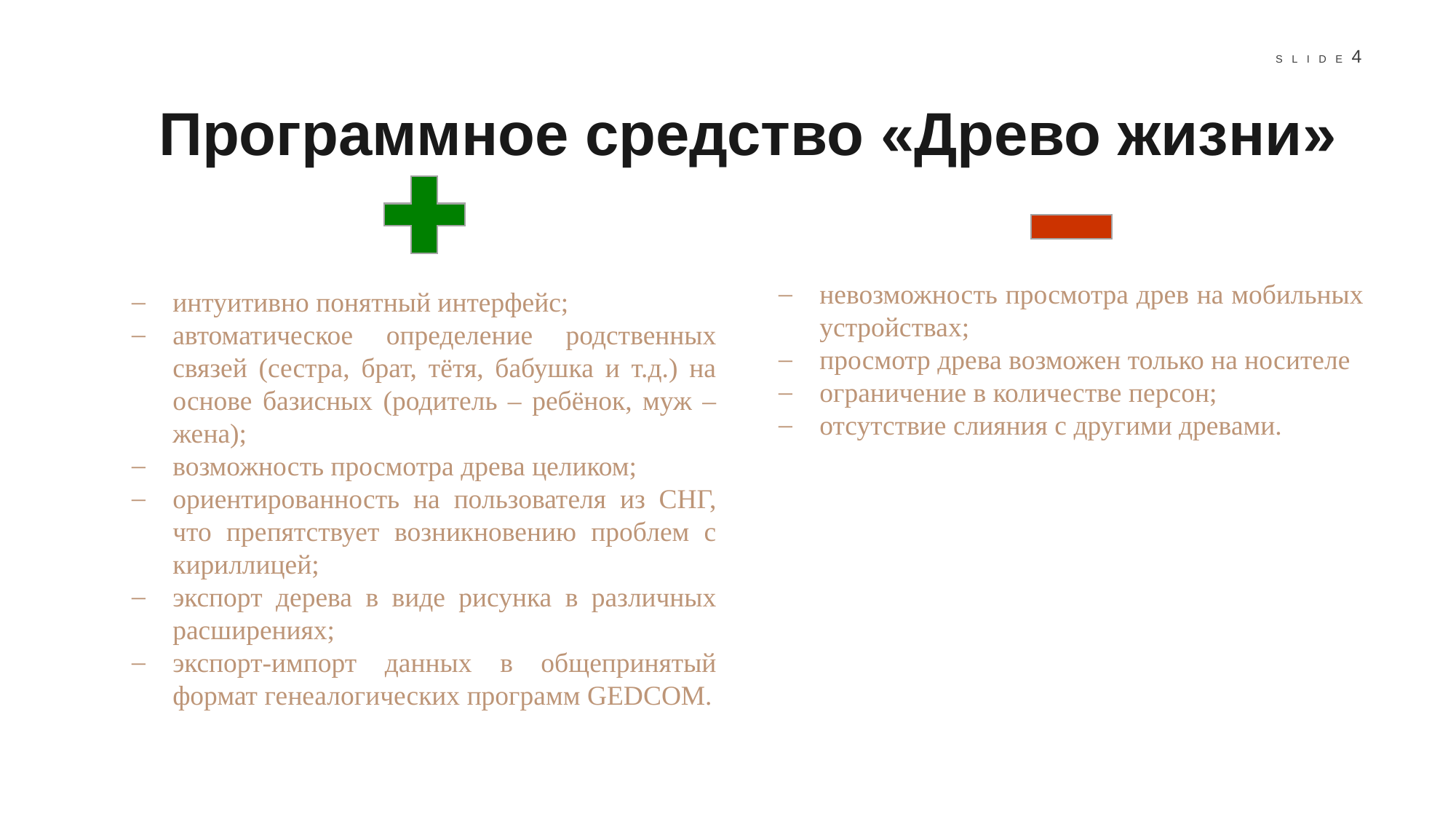

Программное средство «Древо жизни»

невозможность просмотра древ на мобильных устройствах;
просмотр древа возможен только на носителе
ограничение в количестве персон;
отсутствие слияния с другими древами.
интуитивно понятный интерфейс;
автоматическое определение родственных связей (сестра, брат, тётя, бабушка и т.д.) на основе базисных (родитель – ребёнок, муж – жена);
возможность просмотра древа целиком;
ориентированность на пользователя из СНГ, что препятствует возникновению проблем с кириллицей;
экспорт дерева в виде рисунка в различных расширениях;
экспорт-импорт данных в общепринятый формат генеалогических программ GEDCOM.